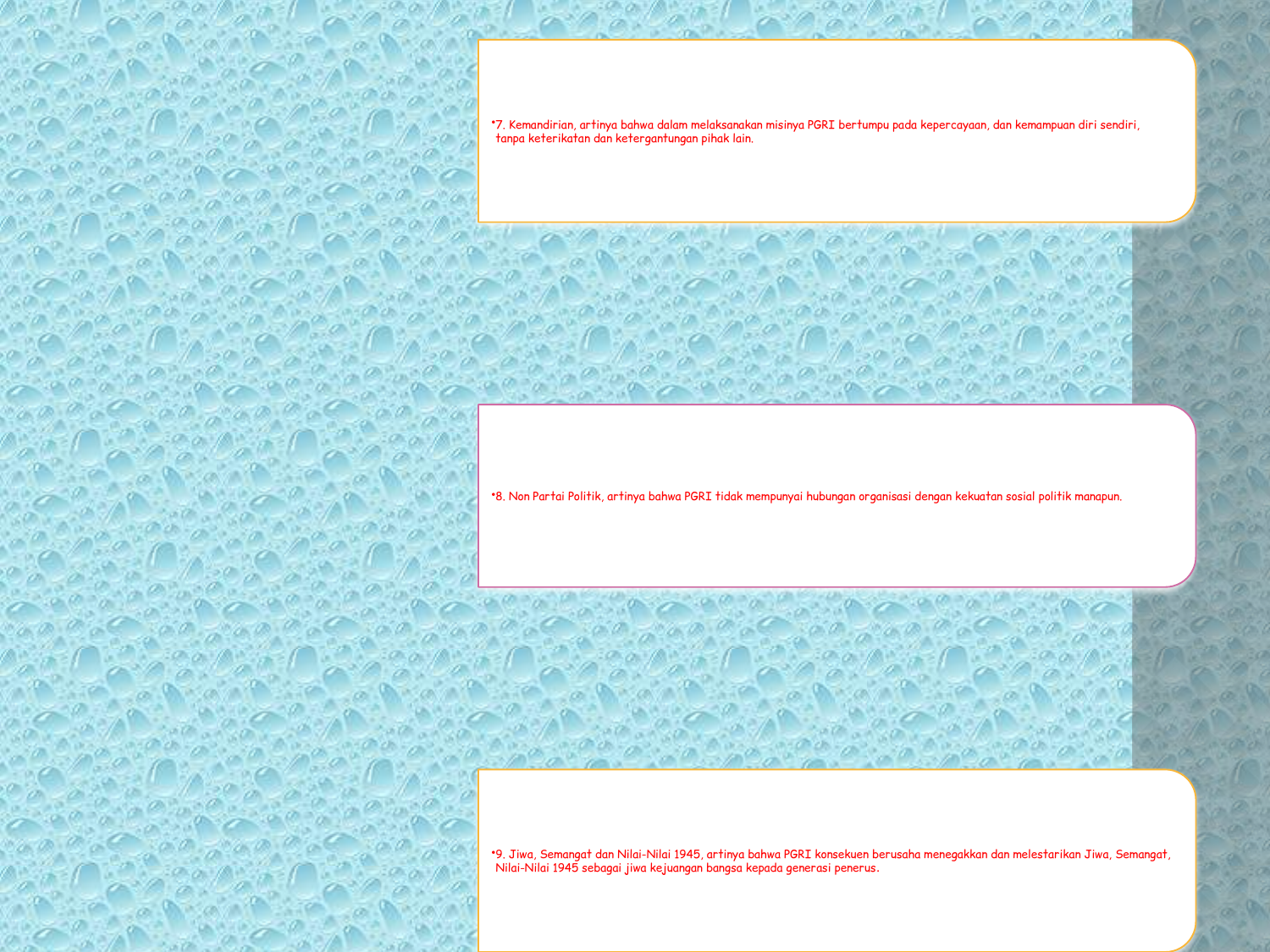

7. Kemandirian, artinya bahwa dalam melaksanakan misinya PGRI bertumpu pada kepercayaan, dan kemampuan diri sendiri, tanpa keterikatan dan ketergantungan pihak lain.
8. Non Partai Politik, artinya bahwa PGRI tidak mempunyai hubungan organisasi dengan kekuatan sosial politik manapun.
9. Jiwa, Semangat dan Nilai-Nilai 1945, artinya bahwa PGRI konsekuen berusaha menegakkan dan melestarikan Jiwa, Semangat, Nilai-Nilai 1945 sebagai jiwa kejuangan bangsa kepada generasi penerus.
#